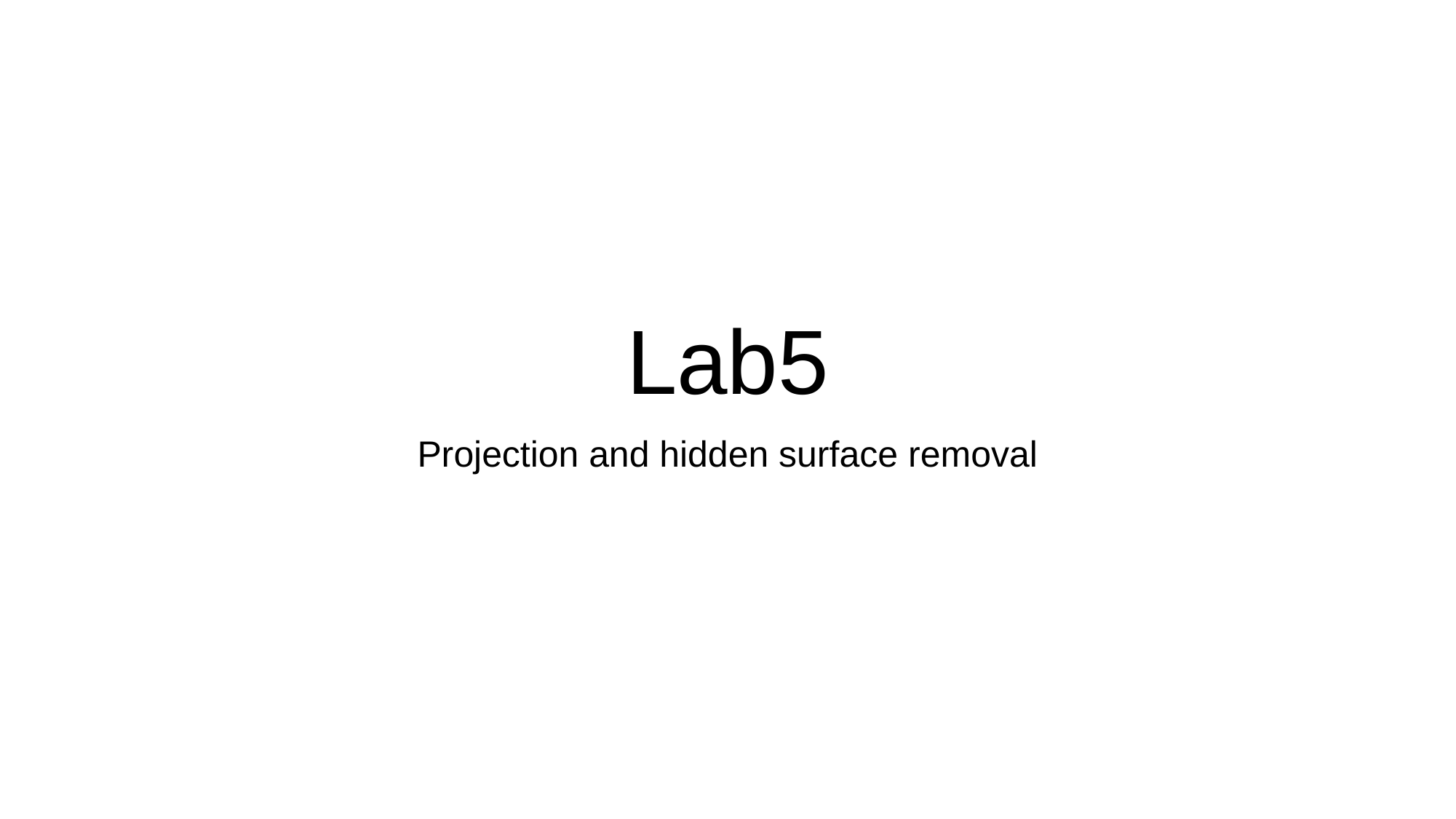

# Lab5
Projection and hidden surface removal